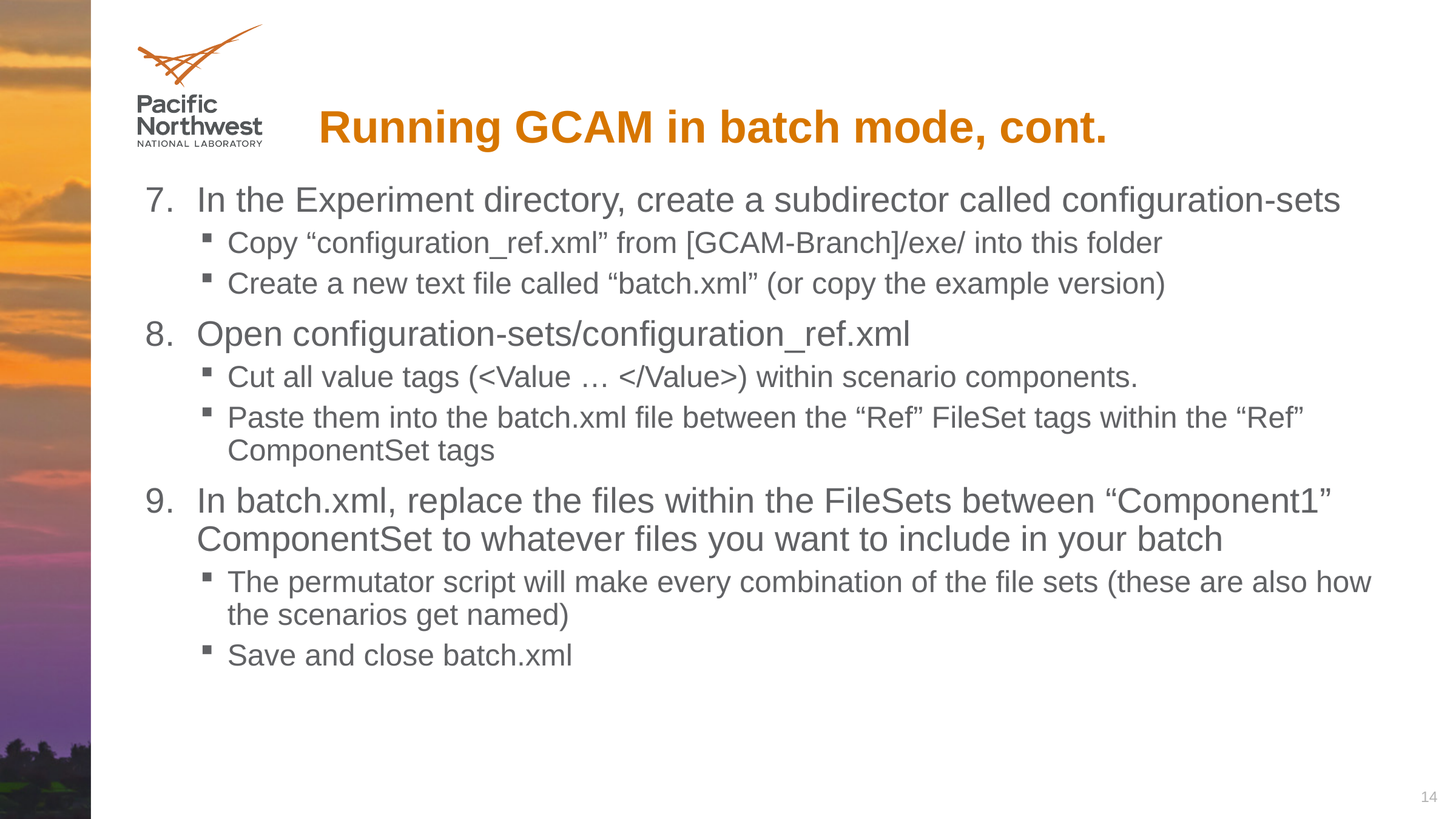

# Running GCAM in batch mode, cont.
In the Experiment directory, create a subdirector called configuration-sets
Copy “configuration_ref.xml” from [GCAM-Branch]/exe/ into this folder
Create a new text file called “batch.xml” (or copy the example version)
Open configuration-sets/configuration_ref.xml
Cut all value tags (<Value … </Value>) within scenario components.
Paste them into the batch.xml file between the “Ref” FileSet tags within the “Ref” ComponentSet tags
In batch.xml, replace the files within the FileSets between “Component1” ComponentSet to whatever files you want to include in your batch
The permutator script will make every combination of the file sets (these are also how the scenarios get named)
Save and close batch.xml

14